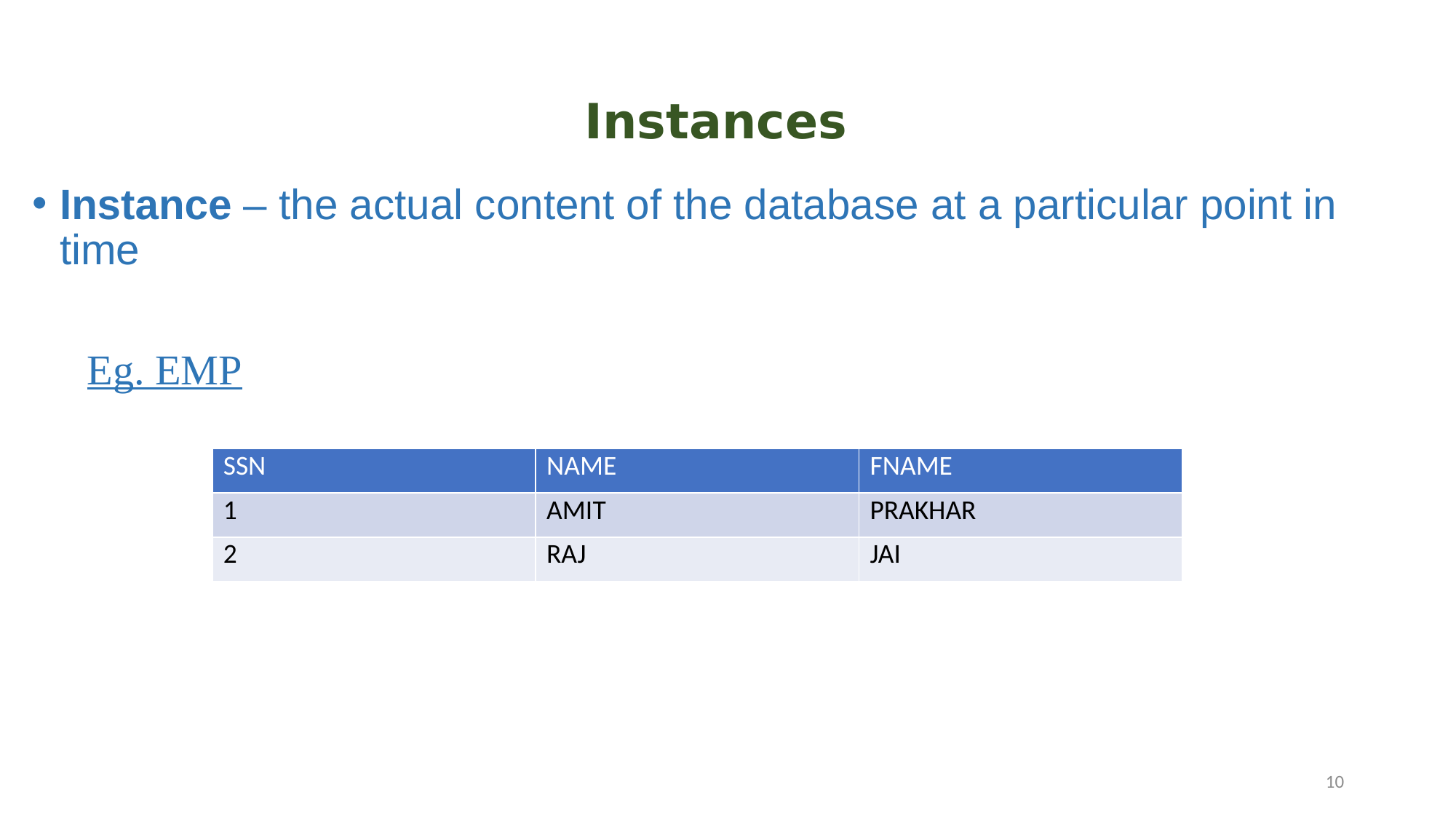

# Instances
Instance – the actual content of the database at a particular point in time

Eg. EMP
| SSN | NAME | FNAME |
| --- | --- | --- |
| 1 | AMIT | PRAKHAR |
| 2 | RAJ | JAI |
10